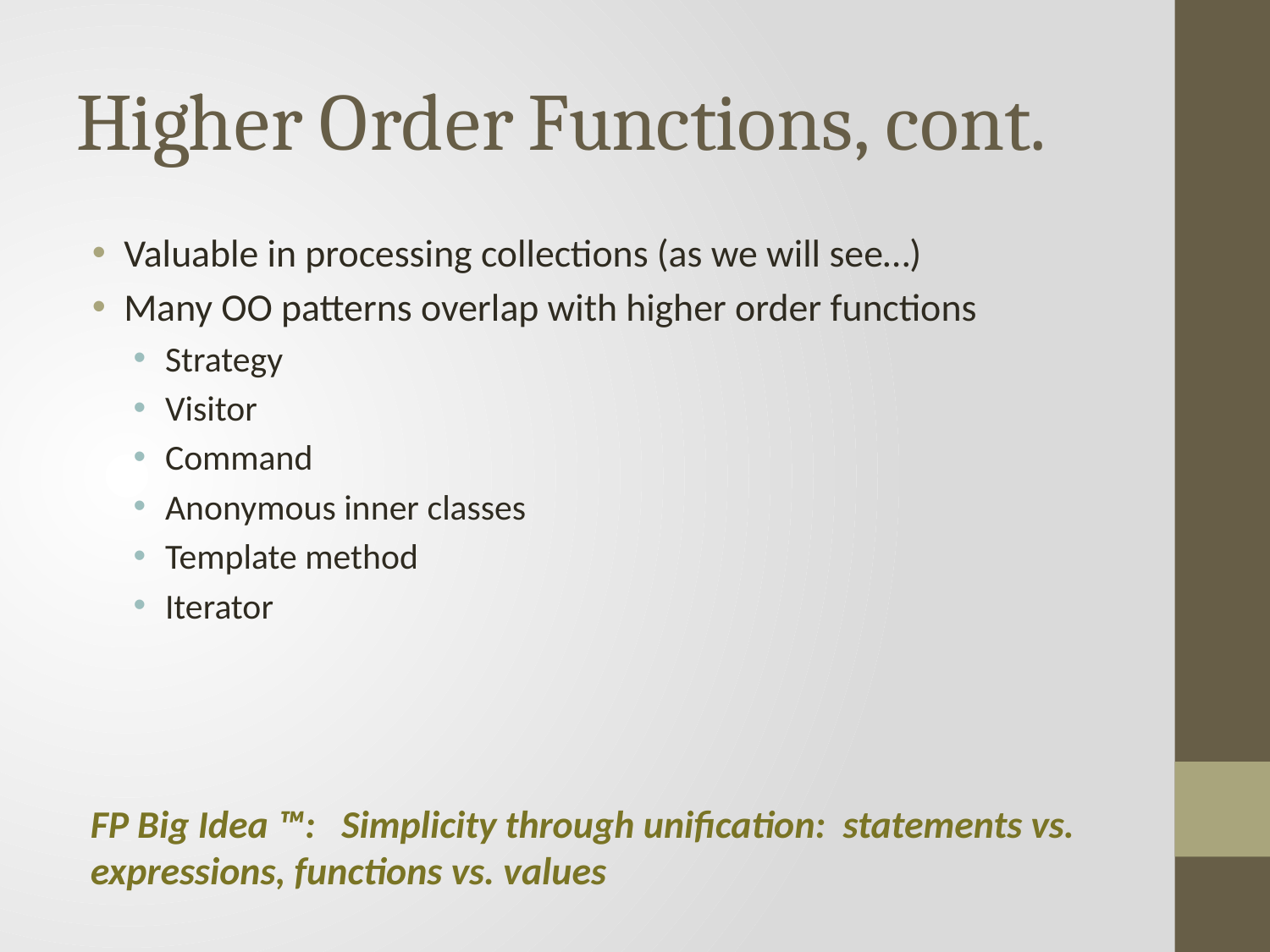

# Higher Order Functions, cont.
Valuable in processing collections (as we will see…)
Many OO patterns overlap with higher order functions
Strategy
Visitor
Command
Anonymous inner classes
Template method
Iterator
FP Big Idea ™:   Simplicity through unification:  statements vs. expressions, functions vs. values